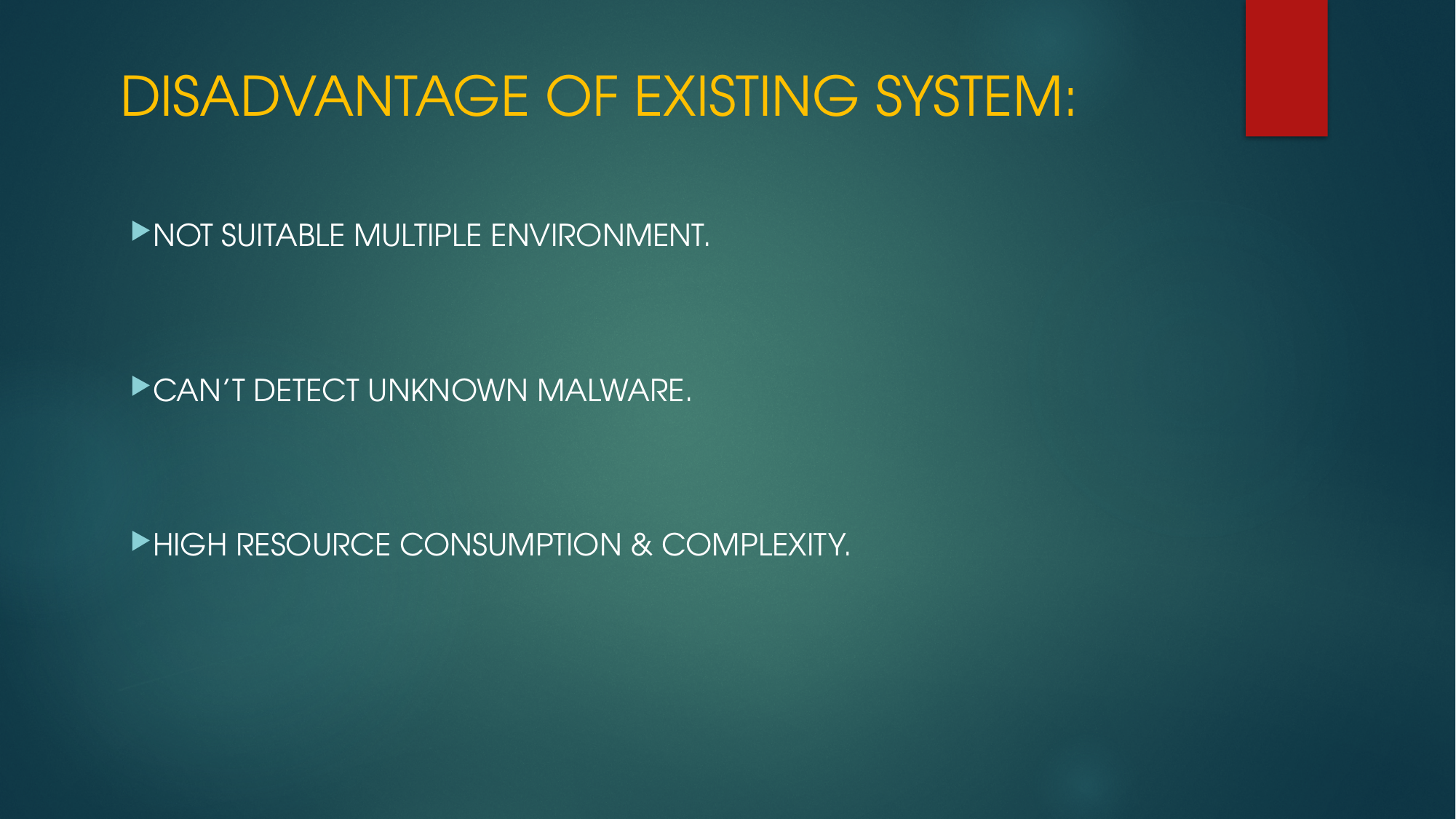

# DISADVANTAGE OF EXISTING SYSTEM:
NOT SUITABLE MULTIPLE ENVIRONMENT.

CAN’T DETECT UNKNOWN MALWARE.

HIGH RESOURCE CONSUMPTION & COMPLEXITY.